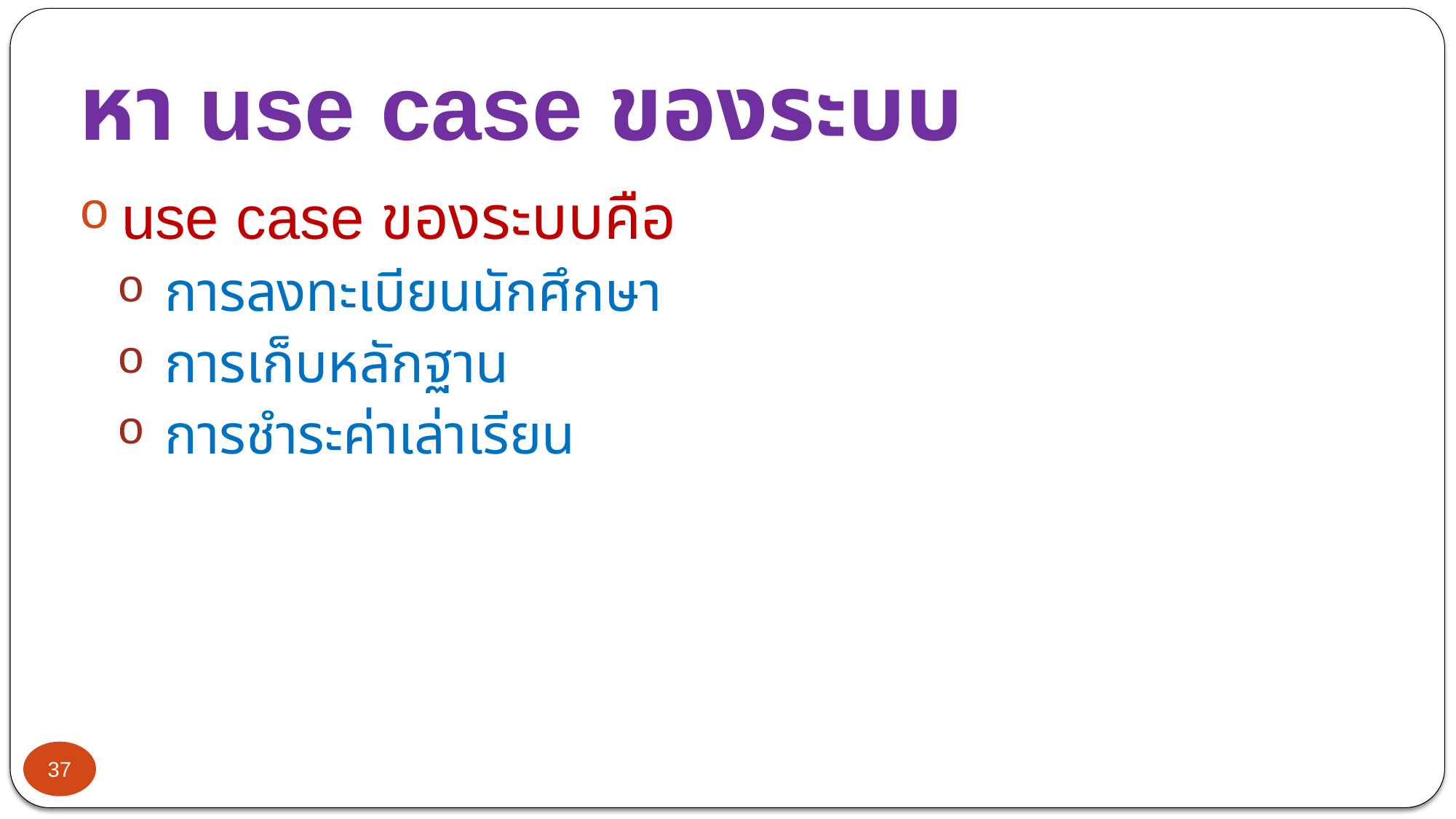

# หา use case ของระบบ
use case ของระบบคือ
การลงทะเบียนนักศึกษา
การเก็บหลักฐาน
การชำระค่าเล่าเรียน

37